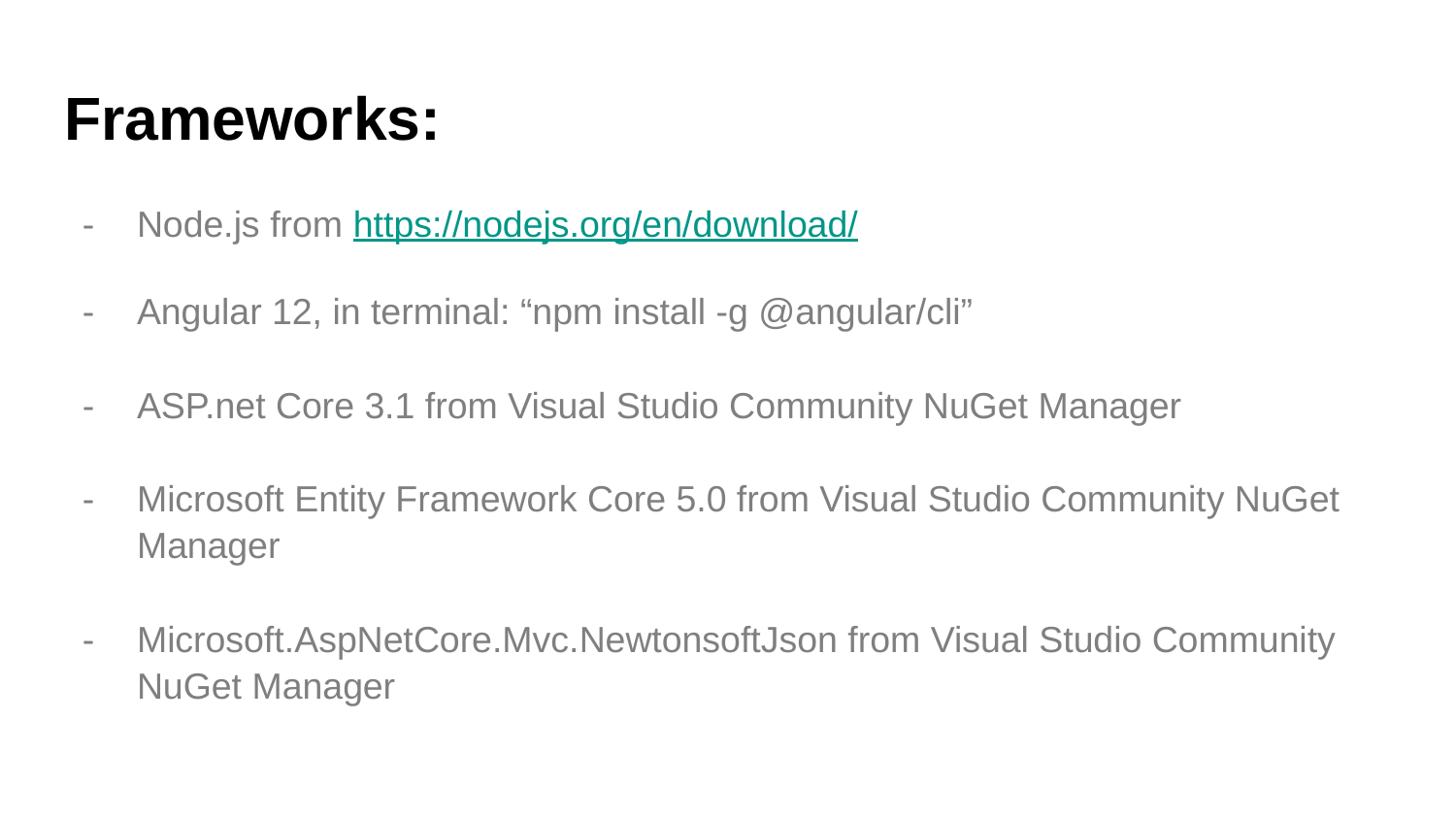

# Frameworks:
Node.js from https://nodejs.org/en/download/
Angular 12, in terminal: “npm install -g @angular/cli”
ASP.net Core 3.1 from Visual Studio Community NuGet Manager
Microsoft Entity Framework Core 5.0 from Visual Studio Community NuGet Manager
Microsoft.AspNetCore.Mvc.NewtonsoftJson from Visual Studio Community NuGet Manager